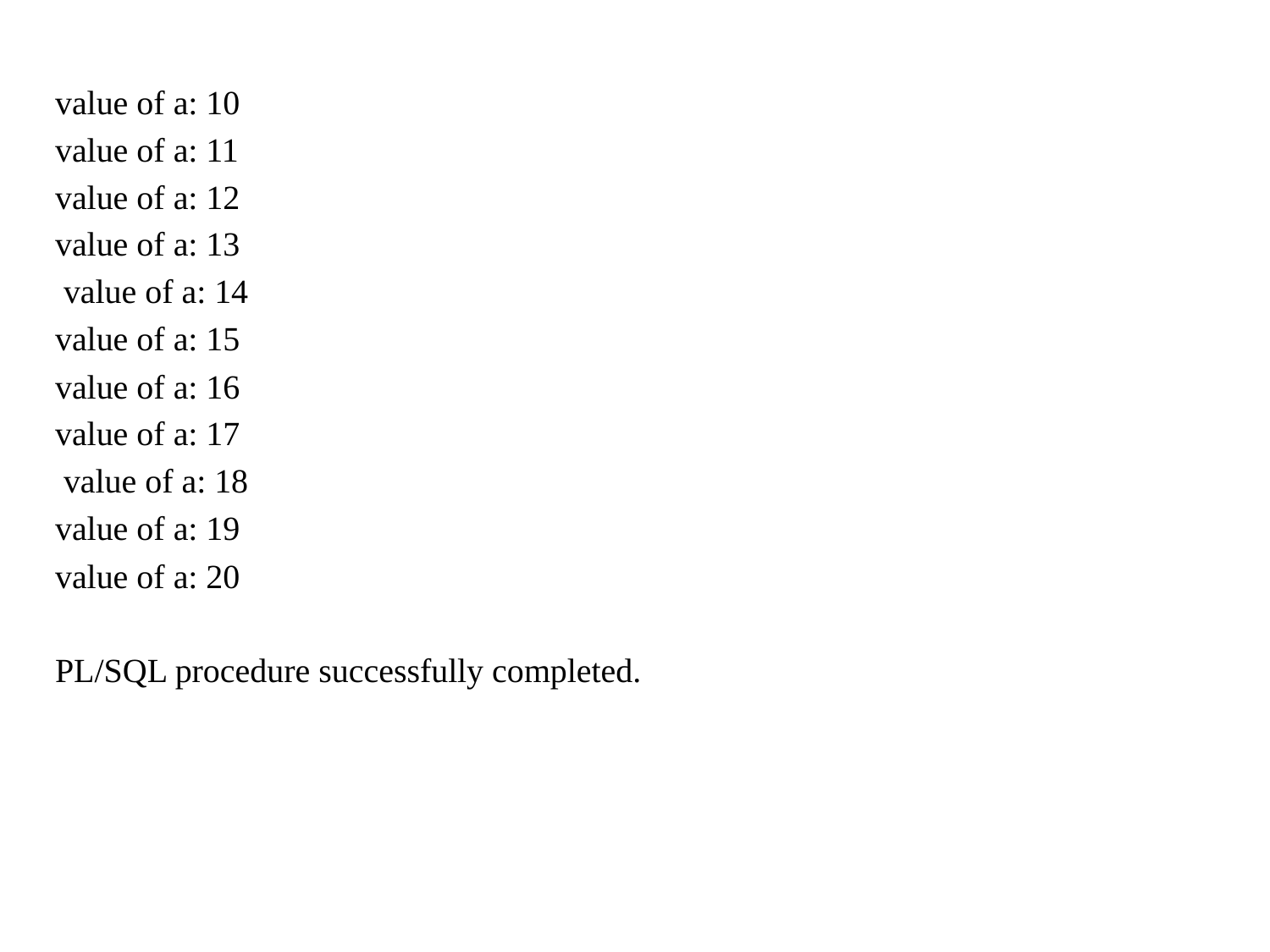

value of a: 10
value of a: 11
value of a: 12
value of a: 13
 value of a: 14
value of a: 15
value of a: 16
value of a: 17
 value of a: 18
value of a: 19
value of a: 20

PL/SQL procedure successfully completed.